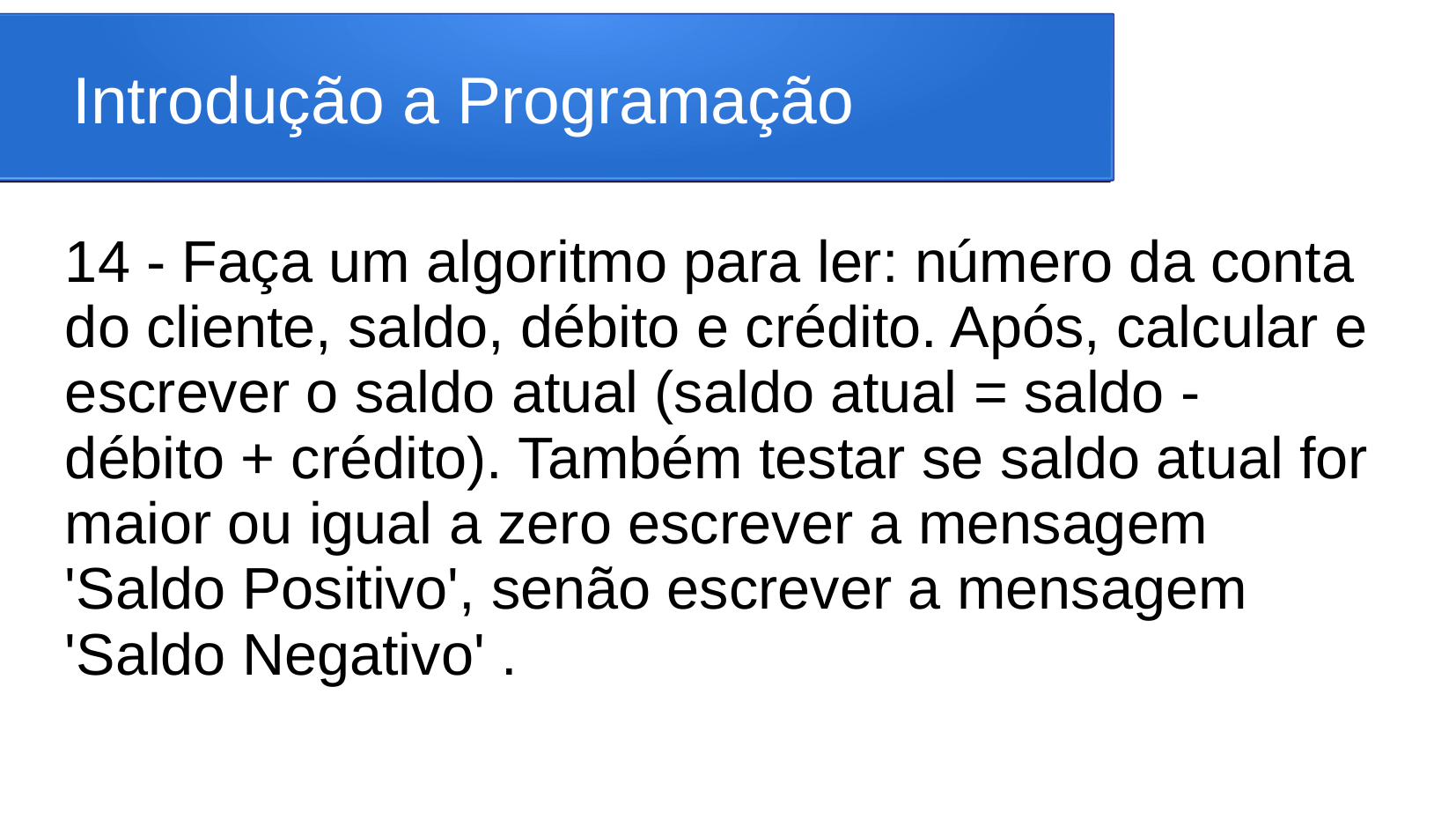

# Introdução a Programação
14 - Faça um algoritmo para ler: número da conta do cliente, saldo, débito e crédito. Após, calcular e escrever o saldo atual (saldo atual = saldo - débito + crédito). Também testar se saldo atual for maior ou igual a zero escrever a mensagem 'Saldo Positivo', senão escrever a mensagem 'Saldo Negativo' .